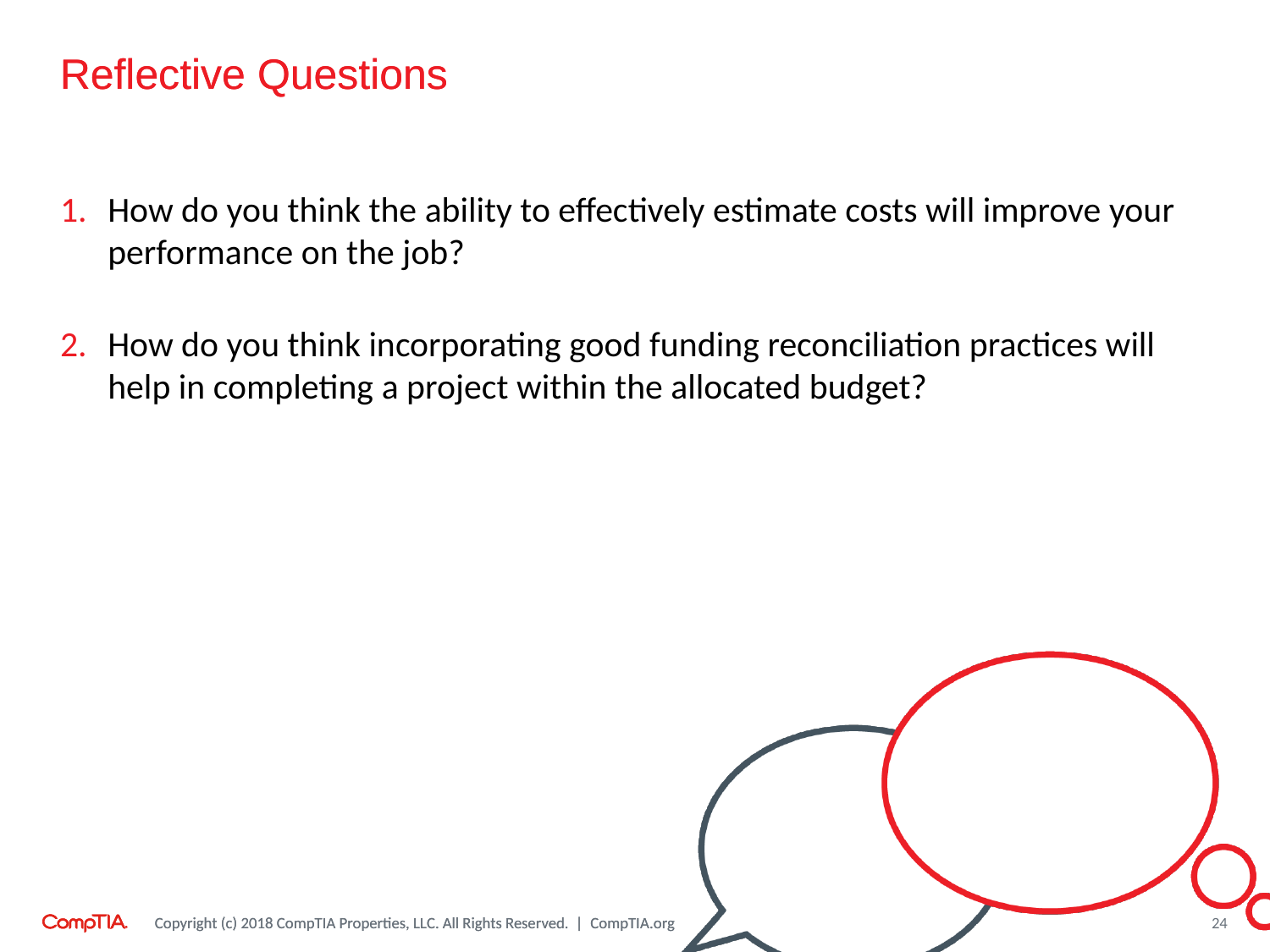

How do you think the ability to effectively estimate costs will improve your performance on the job?
How do you think incorporating good funding reconciliation practices will help in completing a project within the allocated budget?
24